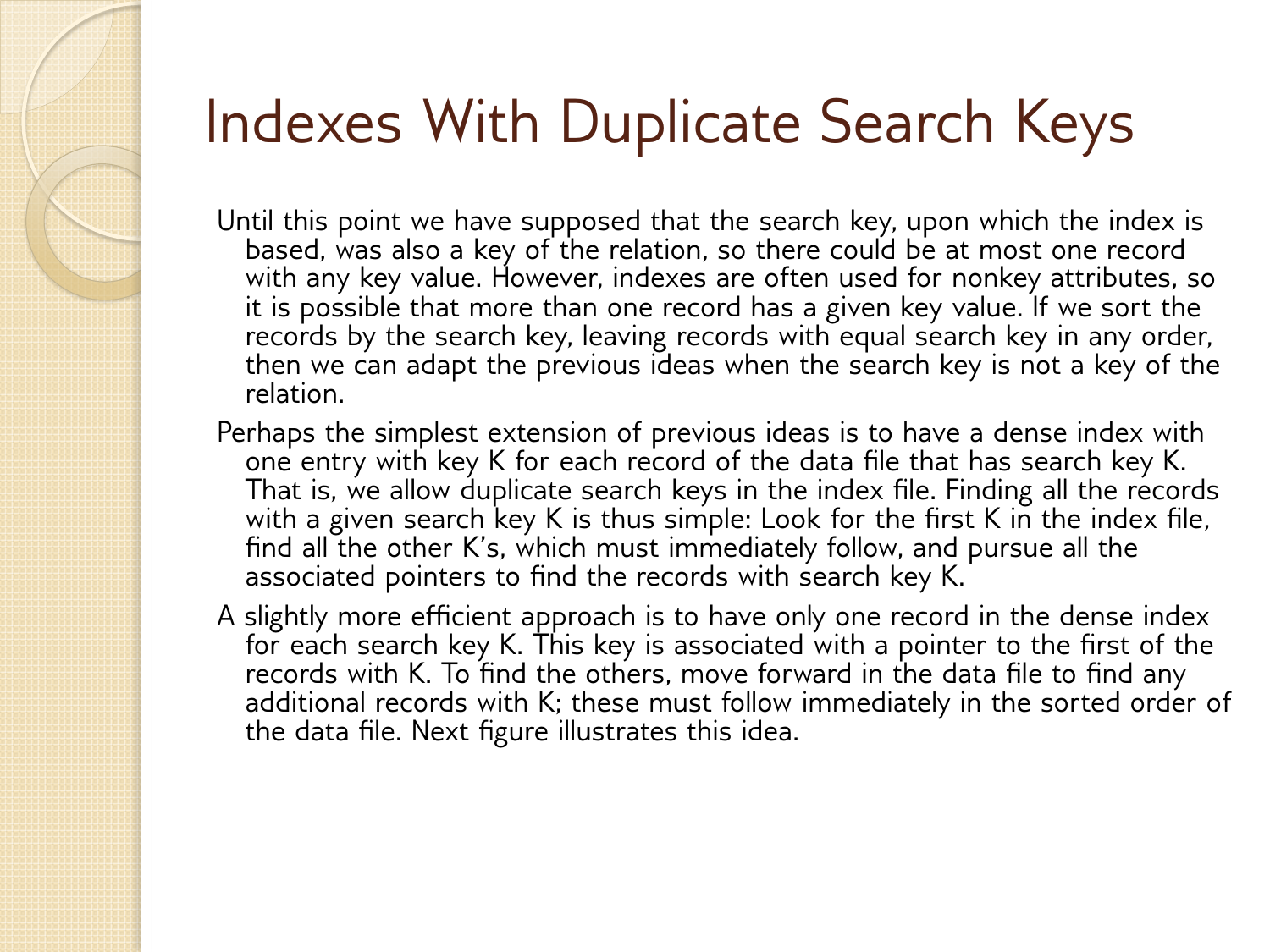

# Indexes With Duplicate Search Keys
Until this point we have supposed that the search key, upon which the index is based, was also a key of the relation, so there could be at most one record with any key value. However, indexes are often used for nonkey attributes, so it is possible that more than one record has a given key value. If we sort the records by the search key, leaving records with equal search key in any order, then we can adapt the previous ideas when the search key is not a key of the relation.
Perhaps the simplest extension of previous ideas is to have a dense index with one entry with key K for each record of the data file that has search key K. That is, we allow duplicate search keys in the index file. Finding all the records with a given search key K is thus simple: Look for the first K in the index file, find all the other K’s, which must immediately follow, and pursue all the associated pointers to find the records with search key K.
A slightly more efficient approach is to have only one record in the dense index for each search key K. This key is associated with a pointer to the first of the records with K. To find the others, move forward in the data file to find any additional records with K; these must follow immediately in the sorted order of the data file. Next figure illustrates this idea.